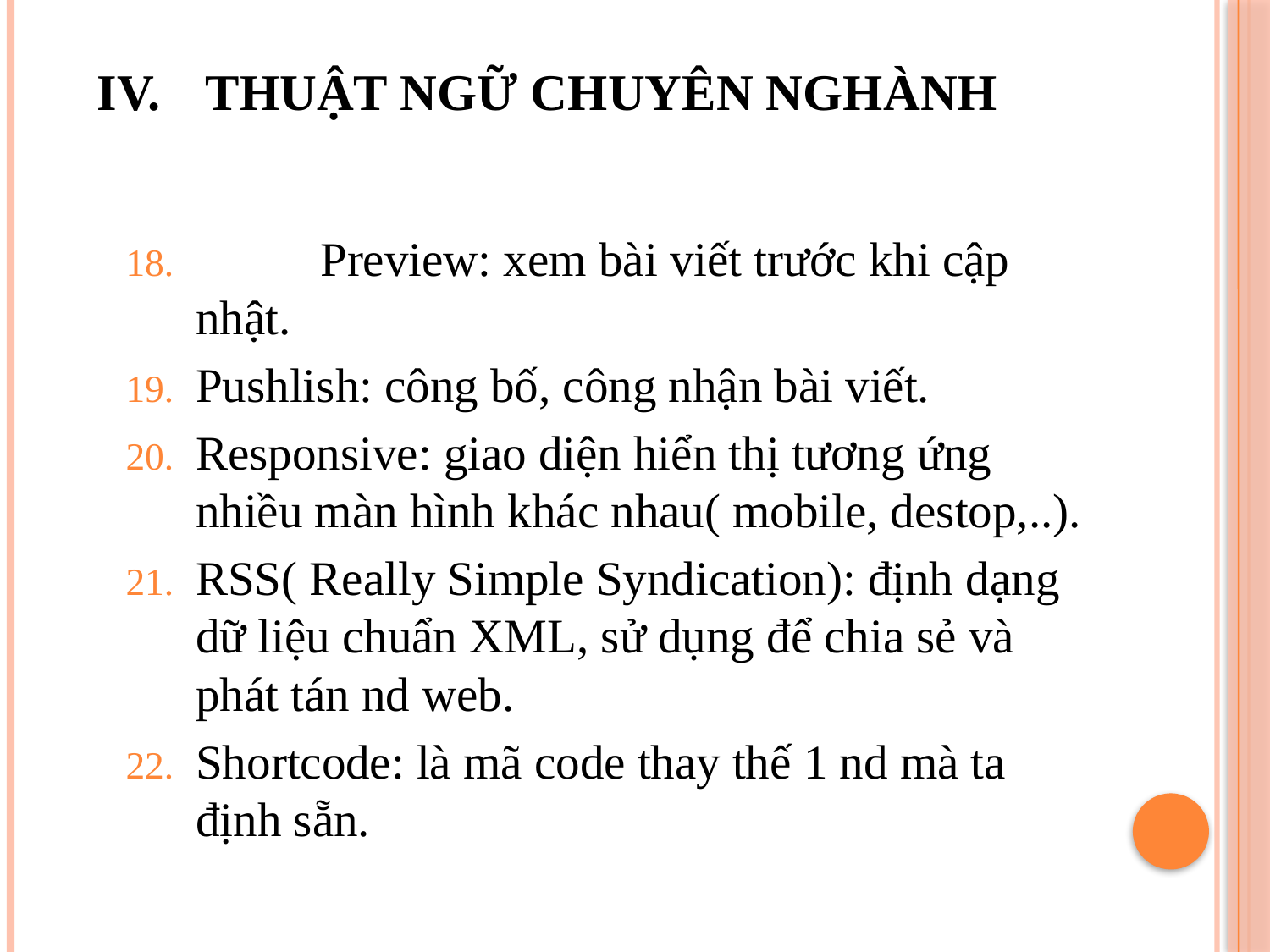

# THUẬT NGỮ CHUYÊN NGHÀNH
	Preview: xem bài viết trước khi cập nhật.
Pushlish: công bố, công nhận bài viết.
Responsive: giao diện hiển thị tương ứng nhiều màn hình khác nhau( mobile, destop,..).
RSS( Really Simple Syndication): định dạng dữ liệu chuẩn XML, sử dụng để chia sẻ và phát tán nd web.
Shortcode: là mã code thay thế 1 nd mà ta định sẵn.